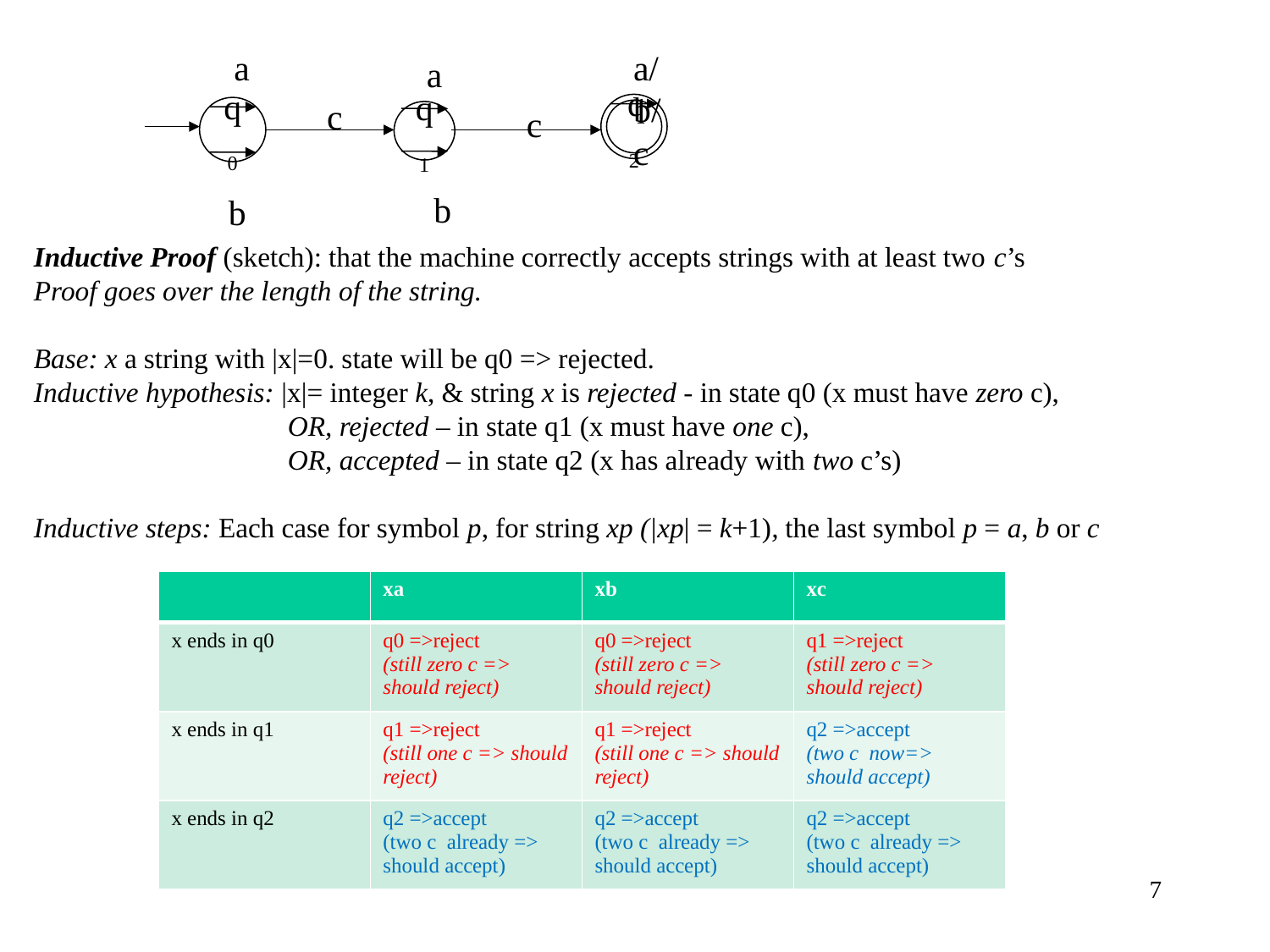

a
a/b/c
a
c

q2
c
q0
q1
b
b
Inductive Proof (sketch): that the machine correctly accepts strings with at least two c’s
Proof goes over the length of the string.

Base: x a string with |x|=0. state will be q0 => rejected.
Inductive hypothesis: |x|= integer k, & string x is rejected - in state q0 (x must have zero c),
		OR, rejected – in state q1 (x must have one c),
		OR, accepted – in state q2 (x has already with two c’s)

Inductive steps: Each case for symbol p, for string xp (|xp| = k+1), the last symbol p = a, b or c

|  | xa | xb | xc |
| --- | --- | --- | --- |
| x ends in q0 | q0 =>reject (still zero c => should reject) | q0 =>reject (still zero c => should reject) | q1 =>reject (still zero c => should reject) |
| x ends in q1 | q1 =>reject (still one c => should reject) | q1 =>reject (still one c => should reject) | q2 =>accept (two c now=> should accept) |
| x ends in q2 | q2 =>accept (two c already => should accept) | q2 =>accept (two c already => should accept) | q2 =>accept (two c already => should accept) |
7